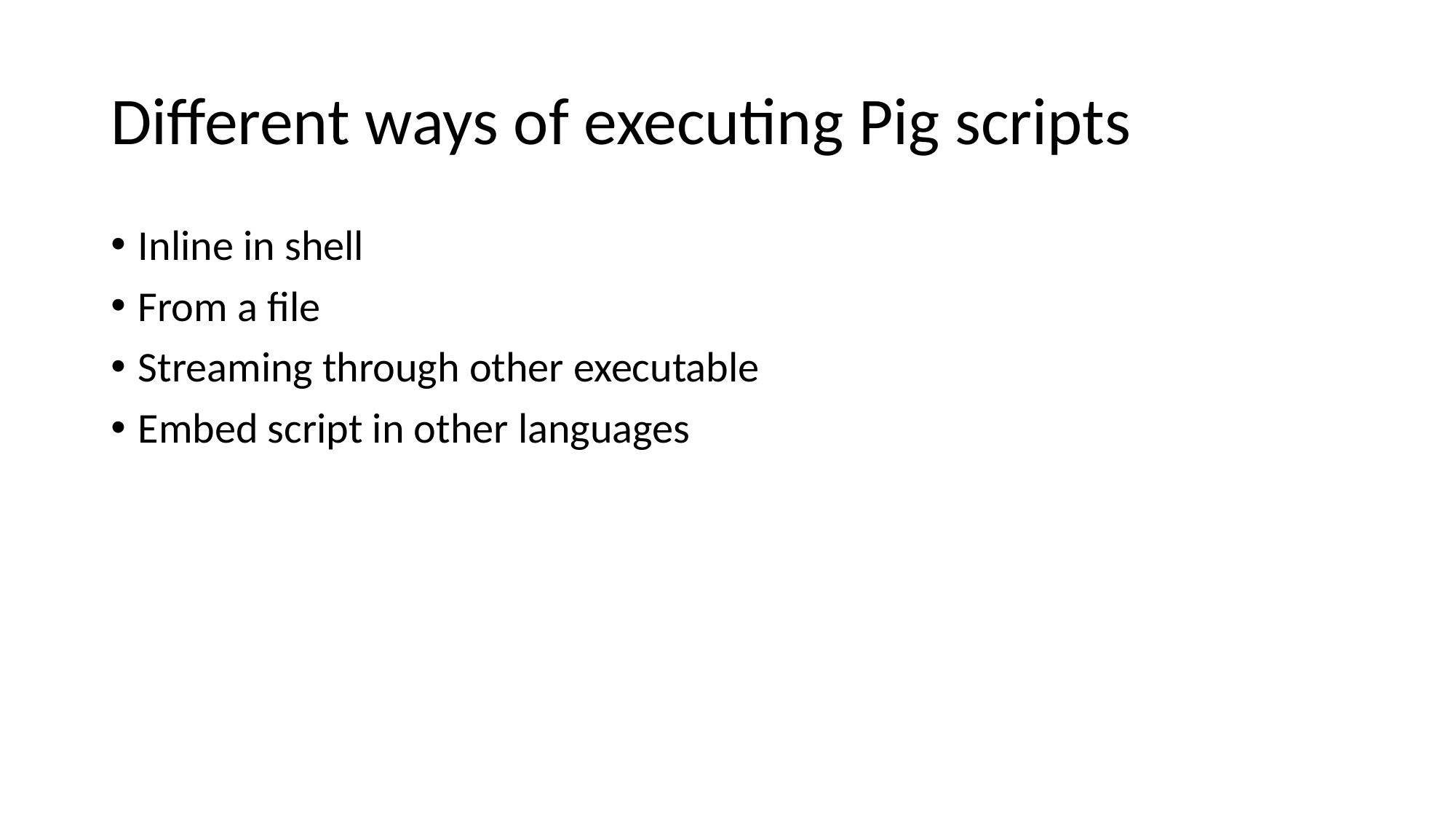

# Different ways of executing Pig scripts
Inline in shell
From a file
Streaming through other executable
Embed script in other languages